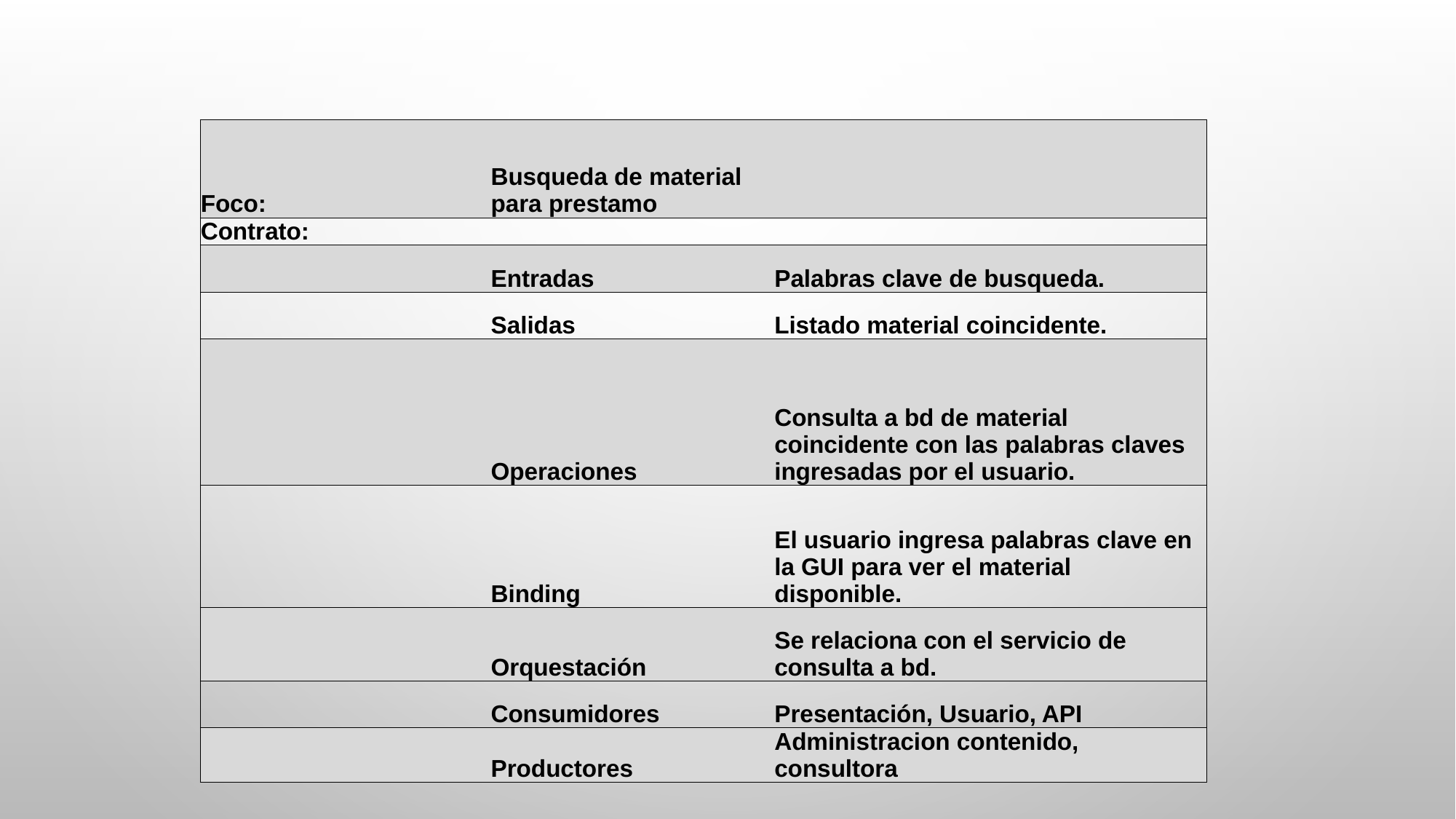

| Foco: | Busqueda de material para prestamo |  |
| --- | --- | --- |
| Contrato: |  |  |
|  | Entradas | Palabras clave de busqueda. |
|  | Salidas | Listado material coincidente. |
|  | Operaciones | Consulta a bd de material coincidente con las palabras claves ingresadas por el usuario. |
|  | Binding | El usuario ingresa palabras clave en la GUI para ver el material disponible. |
|  | Orquestación | Se relaciona con el servicio de consulta a bd. |
|  | Consumidores | Presentación, Usuario, API |
|  | Productores | Administracion contenido, consultora |